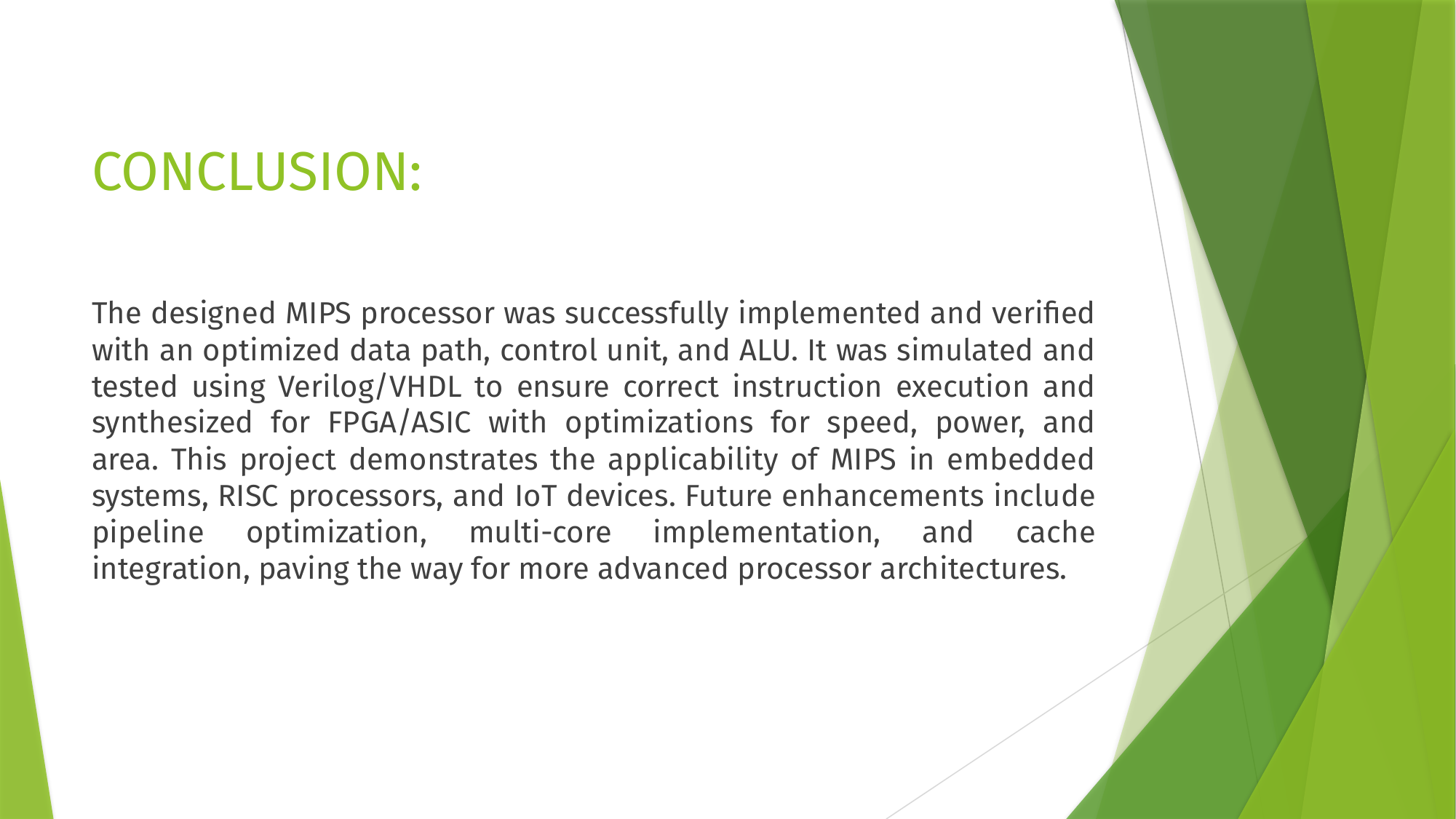

# CONCLUSION:
The designed MIPS processor was successfully implemented and verified with an optimized data path, control unit, and ALU. It was simulated and tested using Verilog/VHDL to ensure correct instruction execution and synthesized for FPGA/ASIC with optimizations for speed, power, and area. This project demonstrates the applicability of MIPS in embedded systems, RISC processors, and IoT devices. Future enhancements include pipeline optimization, multi-core implementation, and cache integration, paving the way for more advanced processor architectures.